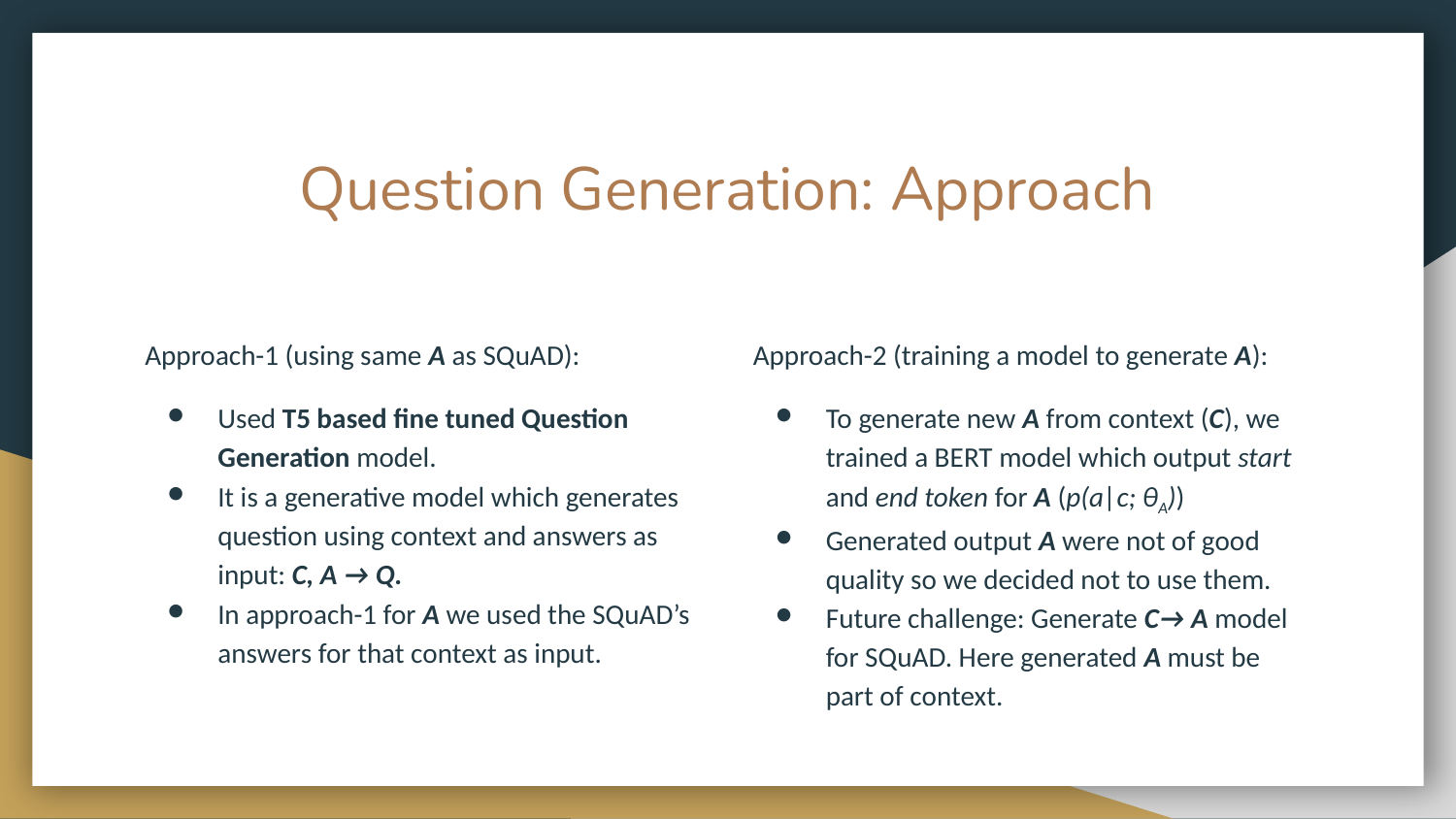

# Question Generation: Approach
Approach-1 (using same A as SQuAD):
Used T5 based fine tuned Question Generation model.
It is a generative model which generates question using context and answers as input: C, A → Q.
In approach-1 for A we used the SQuAD’s answers for that context as input.
Approach-2 (training a model to generate A):
To generate new A from context (C), we trained a BERT model which output start and end token for A (p(a|c; θA))
Generated output A were not of good quality so we decided not to use them.
Future challenge: Generate C→ A model for SQuAD. Here generated A must be part of context.